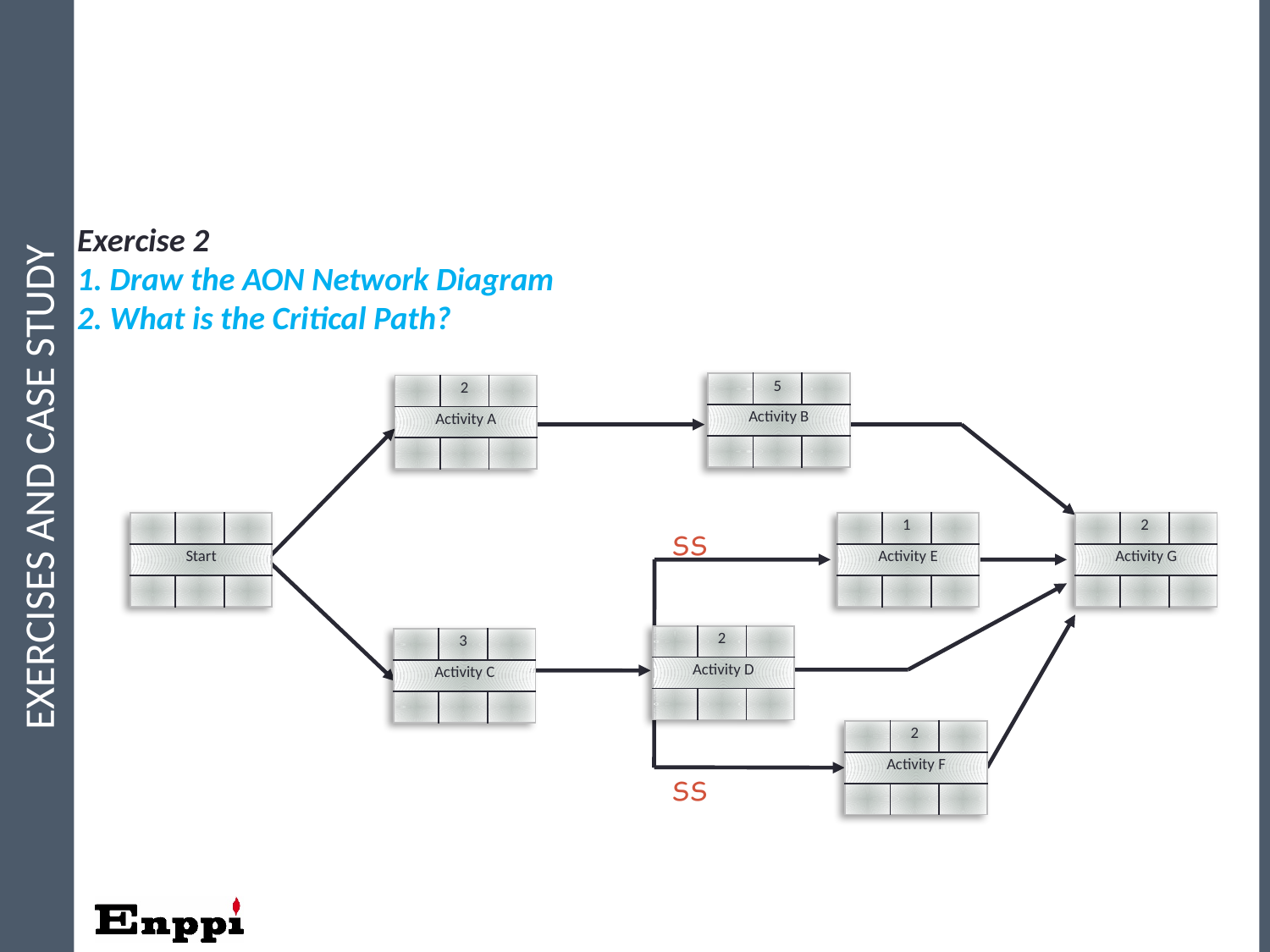

145
# EXERCISES AND CASE STUDY
Exercise 2
1. Draw the AON Network Diagram
2. What is the Critical Path?
|  | 5 |  |
| --- | --- | --- |
| Activity B |  |  |
|  |  |  |
|  | 2 |  |
| --- | --- | --- |
| Activity A |  |  |
|  |  |  |

|  | 1 |  |
| --- | --- | --- |
| Activity E |  |  |
|  |  |  |
|  |  |  |
| --- | --- | --- |
| Start |  |  |
|  |  |  |
|  | 2 |  |
| --- | --- | --- |
| Activity G |  |  |
|  |  |  |
SS

|  | 2 |  |
| --- | --- | --- |
| Activity D |  |  |
|  |  |  |
|  | 3 |  |
| --- | --- | --- |
| Activity C |  |  |
|  |  |  |

|  | 2 |  |
| --- | --- | --- |
| Activity F |  |  |
|  |  |  |

SS